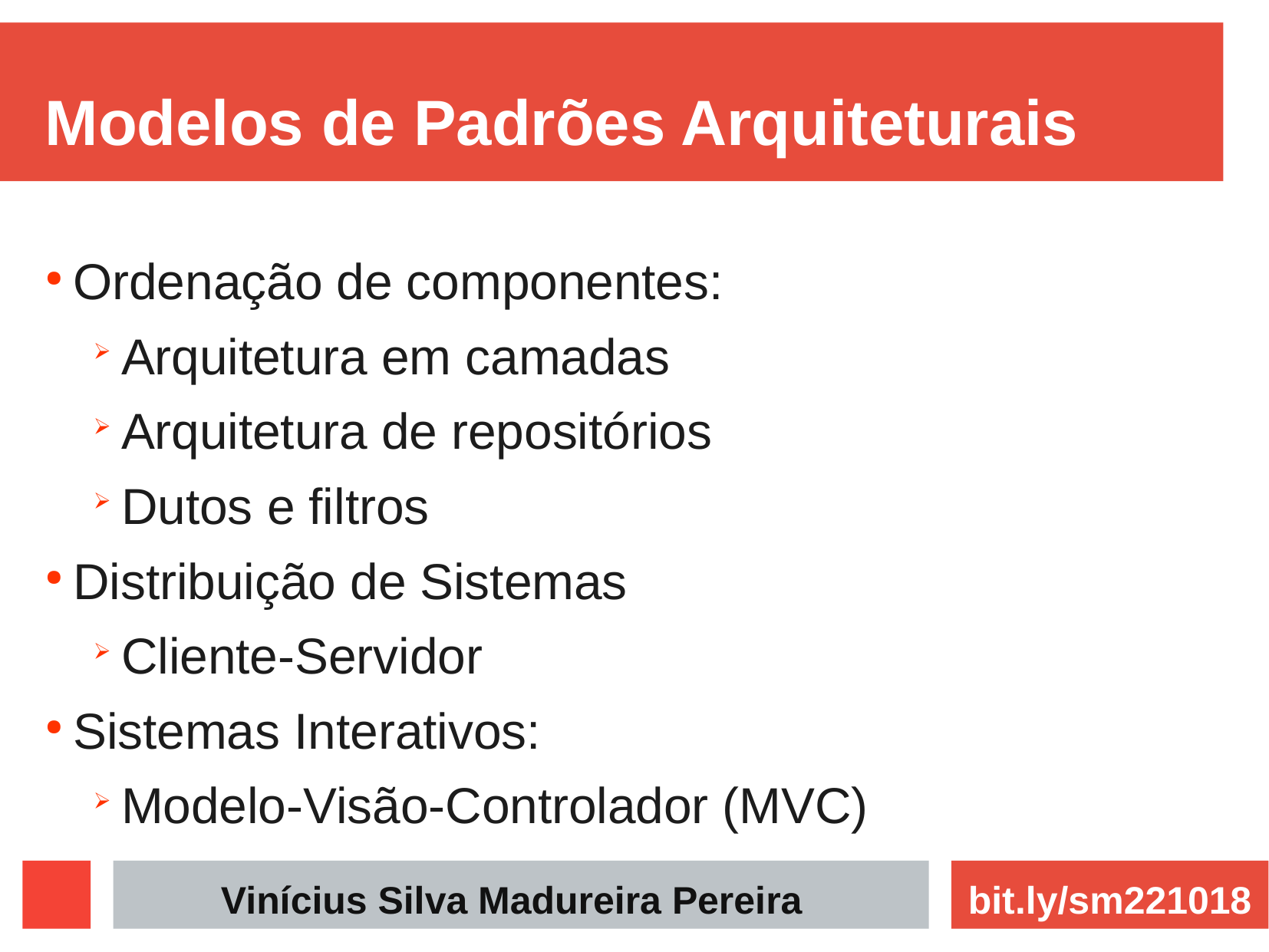

Ordenação de componentes:
 Arquitetura em camadas
 Arquitetura de repositórios
 Dutos e filtros
 Distribuição de Sistemas
 Cliente-Servidor
 Sistemas Interativos:
 Modelo-Visão-Controlador (MVC)
Modelos de Padrões Arquiteturais
Vinícius Silva Madureira Pereira
bit.ly/sm221018